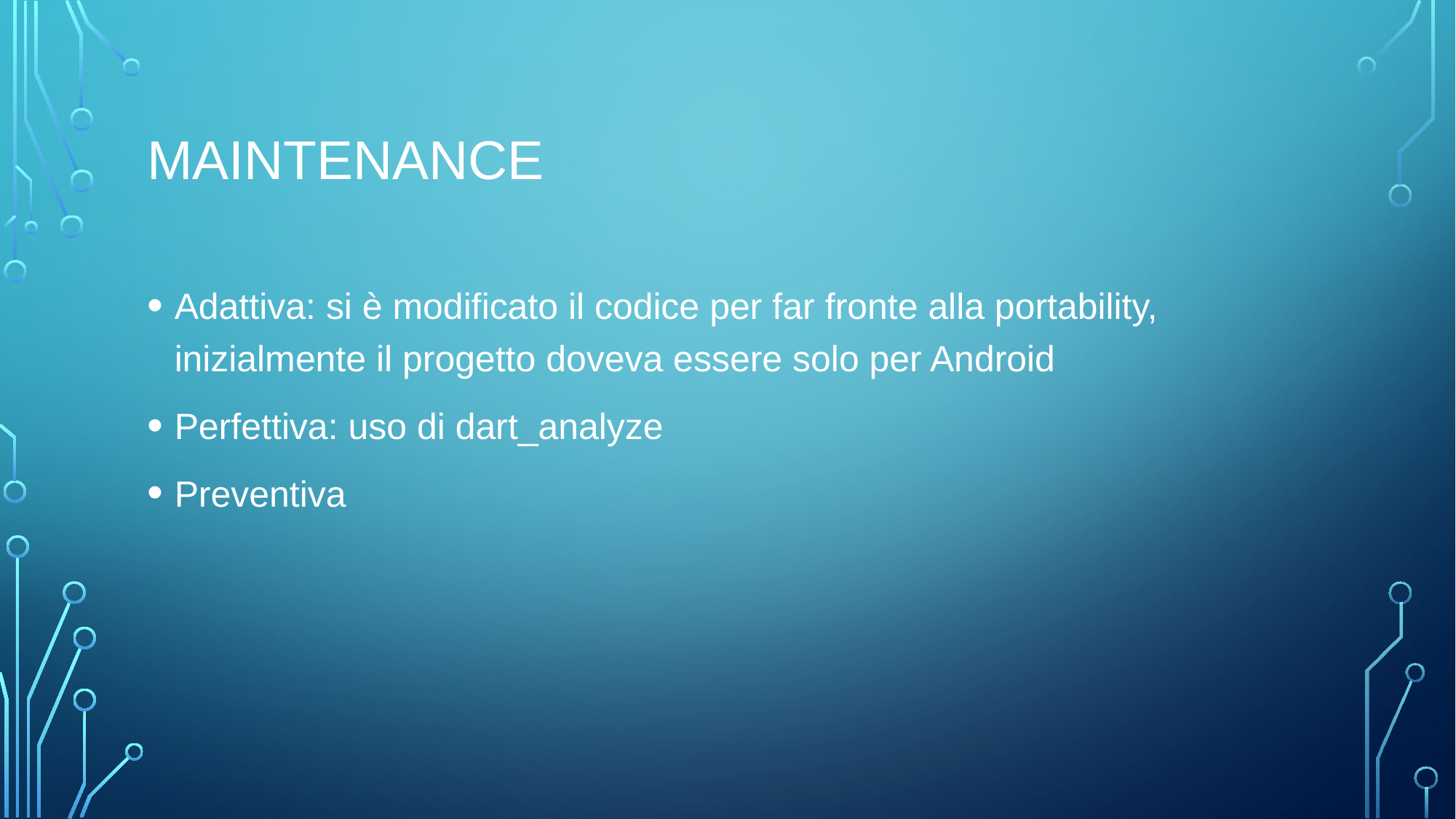

# maintenance
Adattiva: si è modificato il codice per far fronte alla portability, inizialmente il progetto doveva essere solo per Android
Perfettiva: uso di dart_analyze
Preventiva